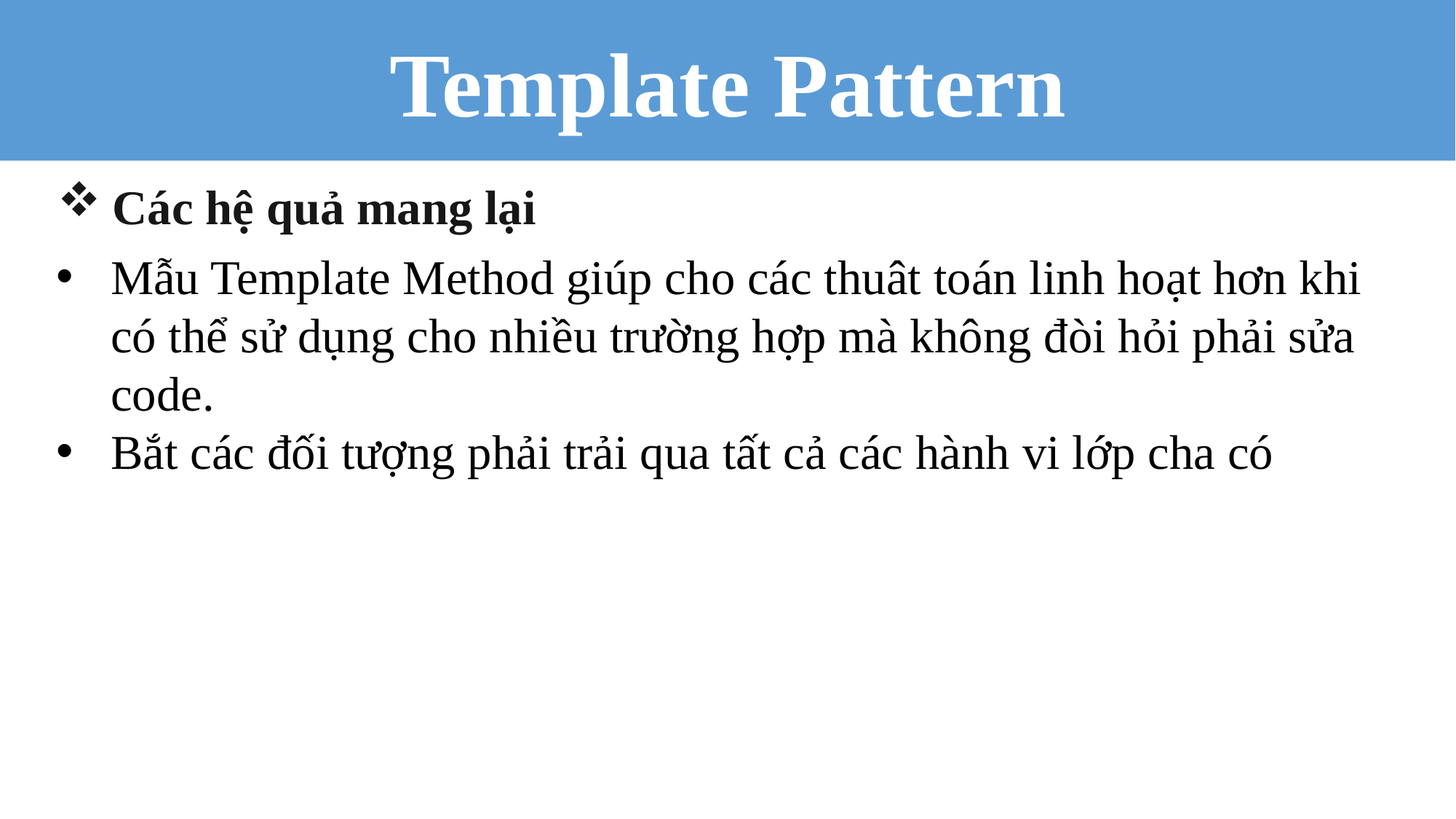

Template Pattern
Các hệ quả mang lại
Mẫu Template Method giúp cho các thuât toán linh hoạt hơn khi có thể sử dụng cho nhiều trường hợp mà không đòi hỏi phải sửa code.
Bắt các đối tượng phải trải qua tất cả các hành vi lớp cha có